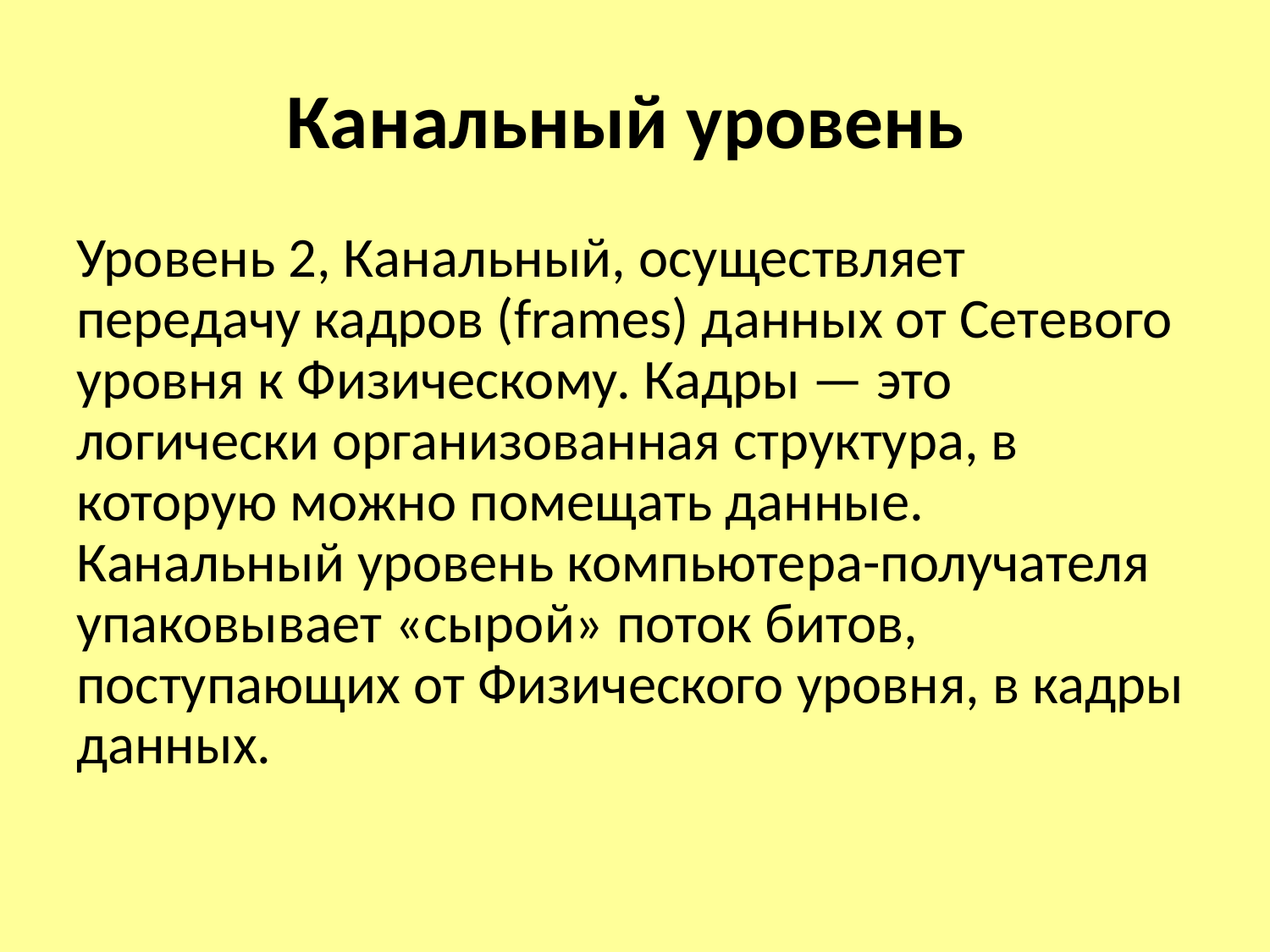

# Канальный уровень
Уровень 2, Канальный, осуществляет передачу кадров (frames) данных от Сетевого уровня к Физическому. Кадры — это логически организованная структура, в которую можно помещать данные. Канальный уровень компьютера-получателя упаковывает «сырой» поток битов, поступающих от Физического уровня, в кадры данных.